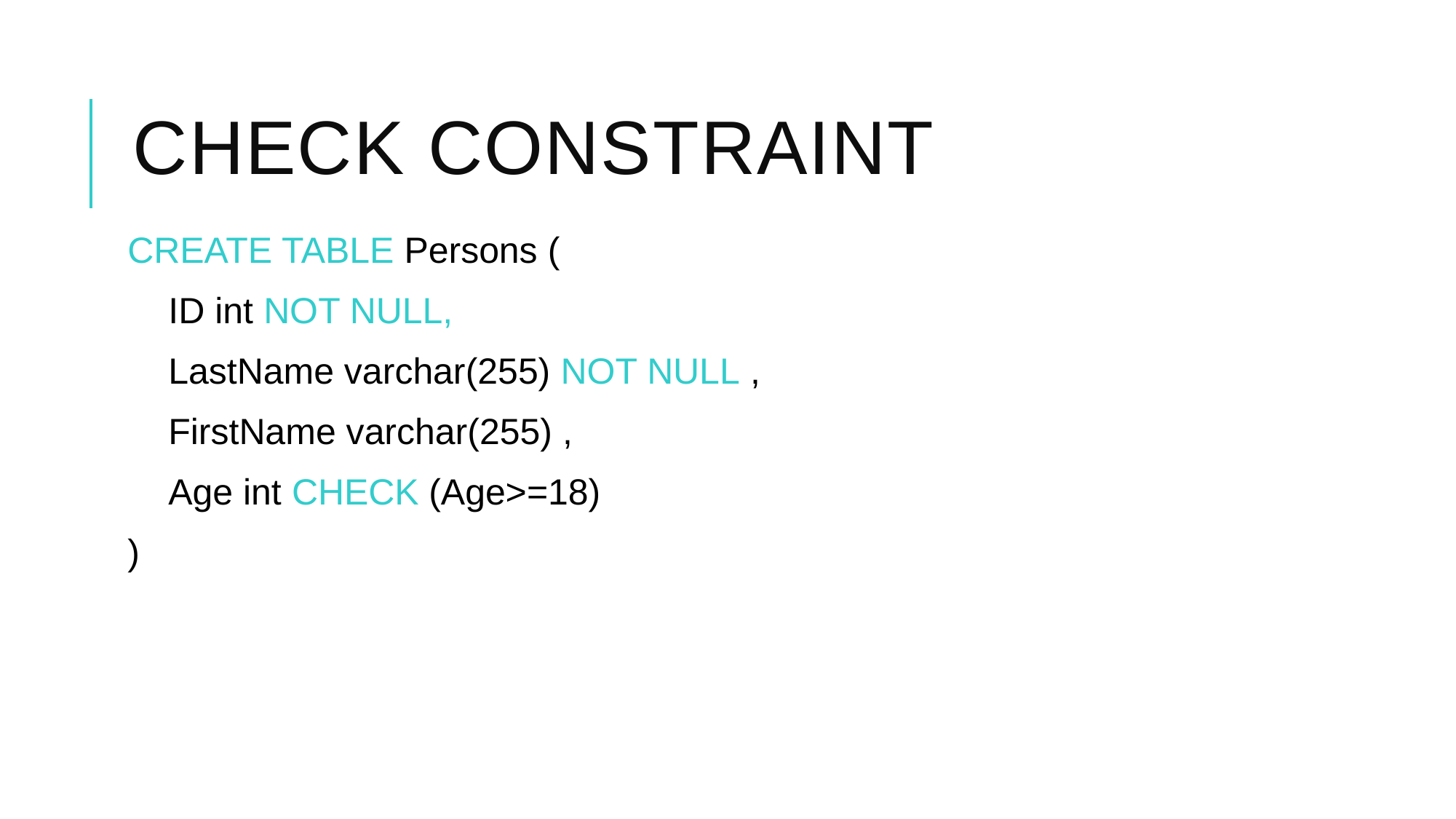

# Check Constraint
CREATE TABLE Persons (
    ID int NOT NULL,
    LastName varchar(255) NOT NULL ,
    FirstName varchar(255) ,
    Age int CHECK (Age>=18)
)